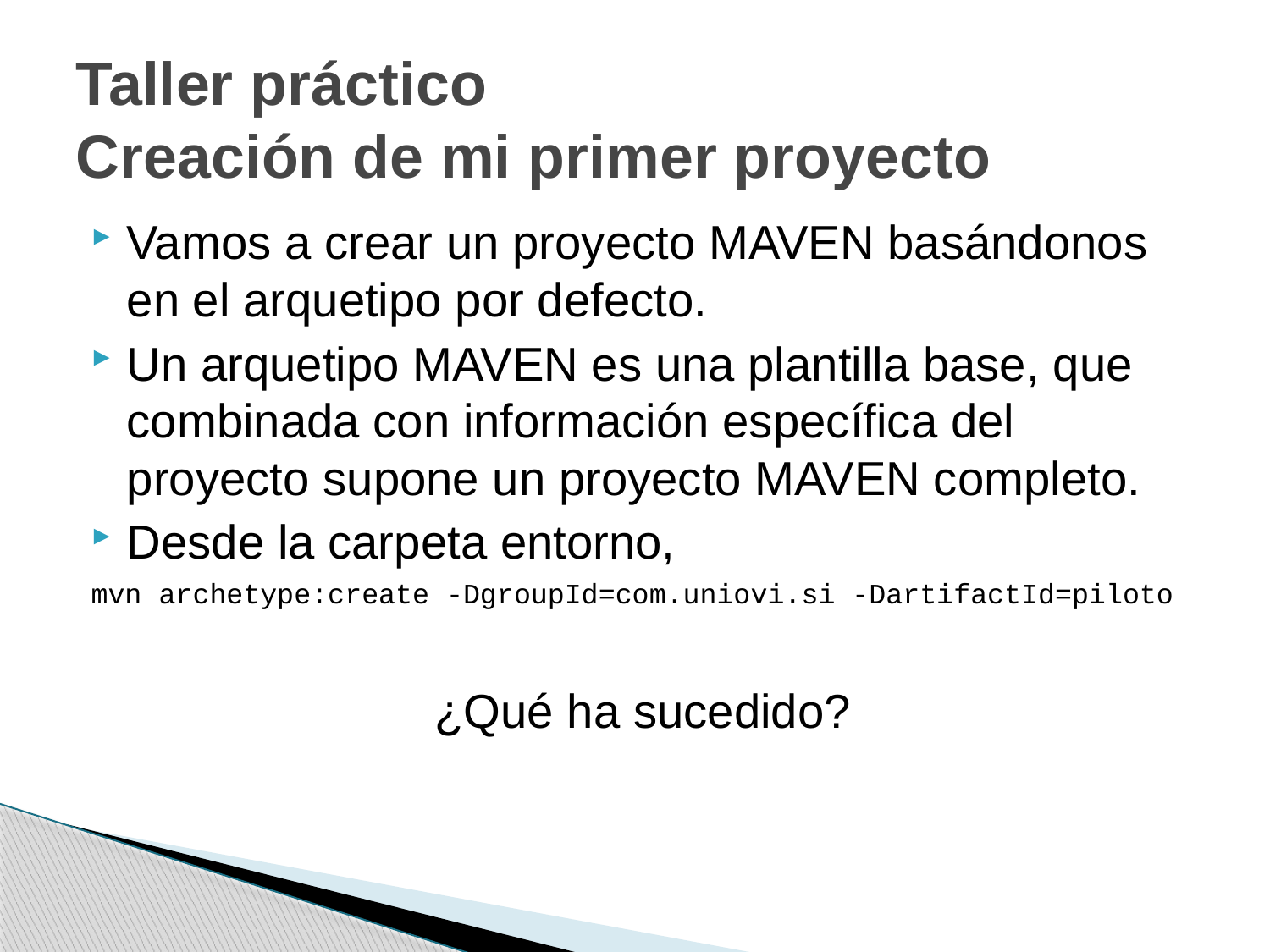

# Taller práctico Creación de mi primer proyecto
Vamos a crear un proyecto MAVEN basándonos en el arquetipo por defecto.
Un arquetipo MAVEN es una plantilla base, que combinada con información específica del proyecto supone un proyecto MAVEN completo.
Desde la carpeta entorno,
mvn archetype:create -DgroupId=com.uniovi.si -DartifactId=piloto

¿Qué ha sucedido?